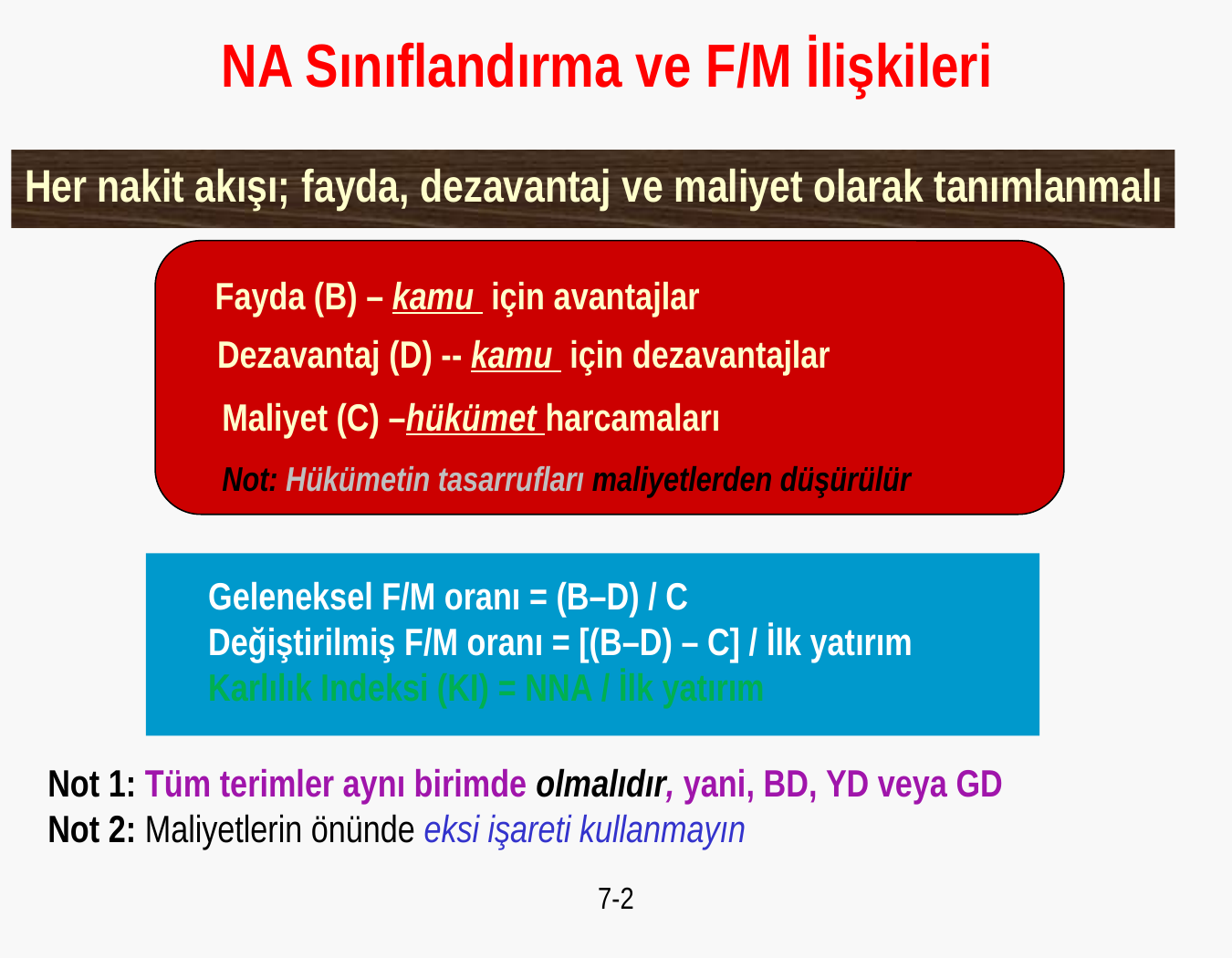

NA Sınıflandırma ve F/M İlişkileri

Her nakit akışı; fayda, dezavantaj ve maliyet olarak tanımlanmalı

Fayda (B) – kamu  için avantajlar
Dezavantaj (D) -- kamu  için dezavantajlar
Maliyet (C) –hükümet harcamaları

Not: Hükümetin tasarrufları maliyetlerden düşürülür

Geleneksel F/M oranı = (B–D) / C
Değiştirilmiş F/M oranı = [(B–D) – C] / İlk yatırım
Karlılık Indeksi (KI) = NNA / İlk yatırım
Not 1: Tüm terimler aynı birimde olmalıdır, yani, BD, YD veya GD
Not 2: Maliyetlerin önünde eksi işareti kullanmayın
7-2